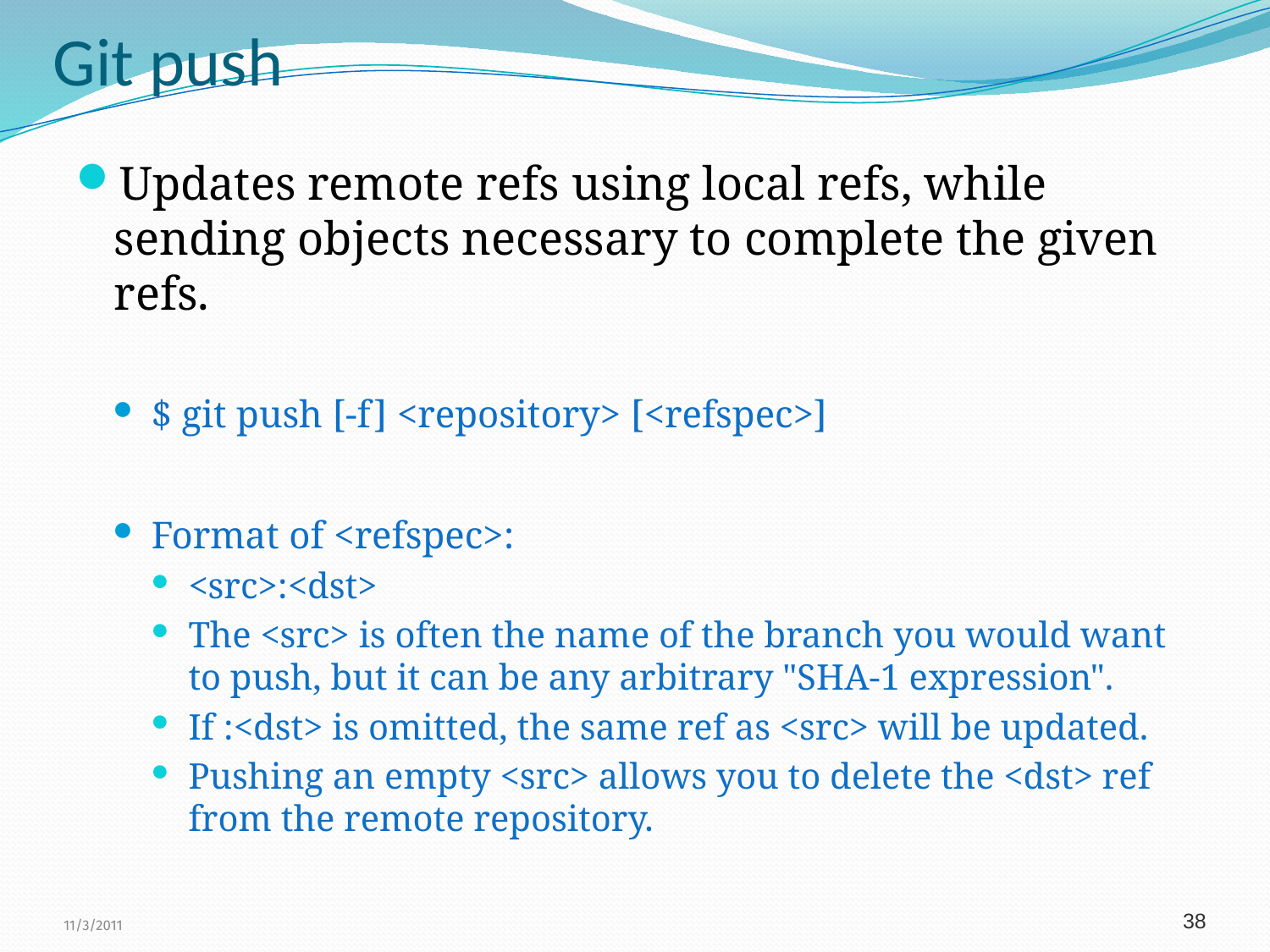

# Git push
Updates remote refs using local refs, while sending objects necessary to complete the given refs.

$ git push [-f] <repository> [<refspec>]

Format of <refspec>:
<src>:<dst>
The <src> is often the name of the branch you would want to push, but it can be any arbitrary "SHA-1 expression".
If :<dst> is omitted, the same ref as <src> will be updated.
Pushing an empty <src> allows you to delete the <dst> ref from the remote repository.

11/3/2011
38